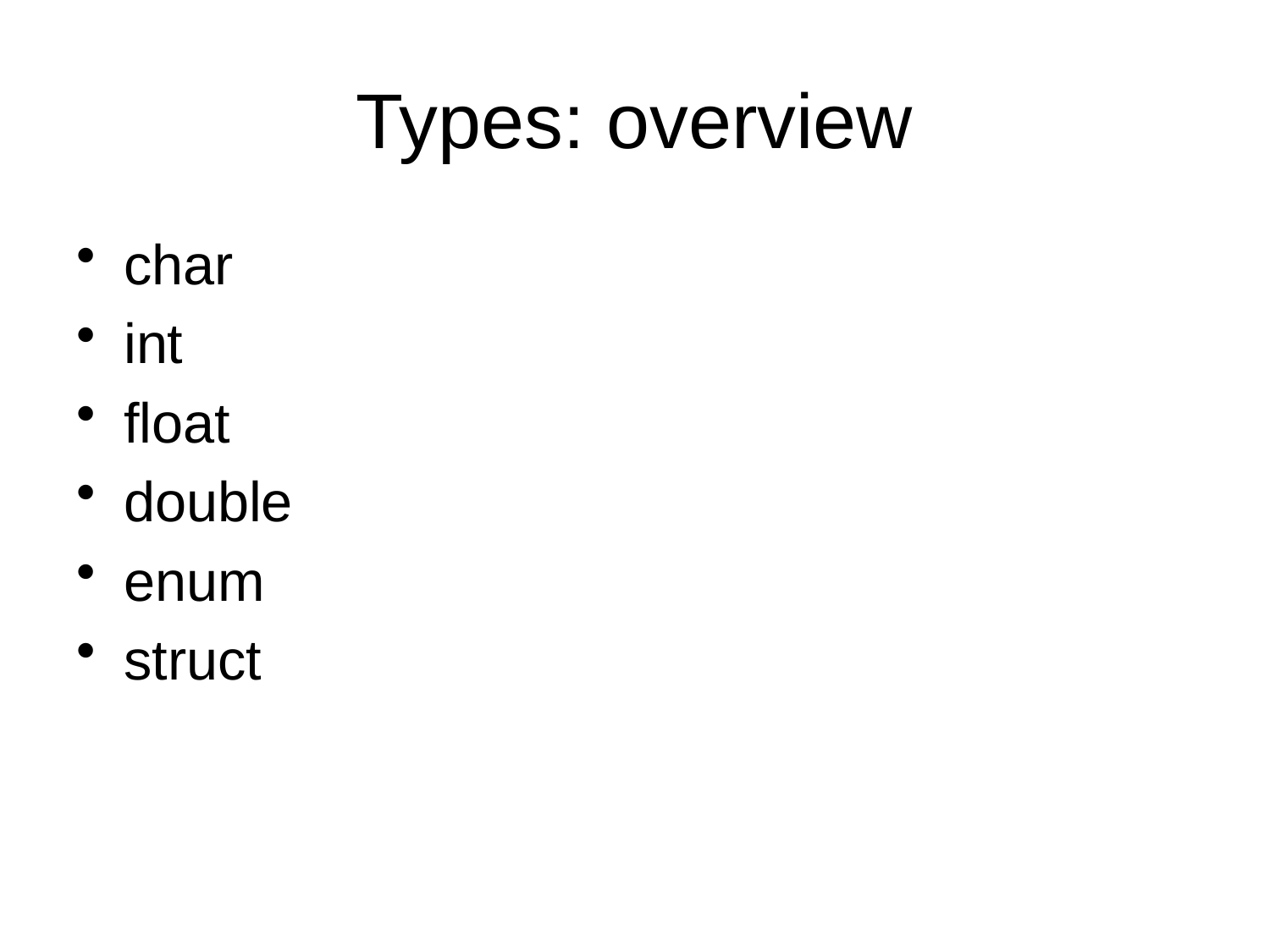

# Types: overview
char
int
float
double
enum
struct